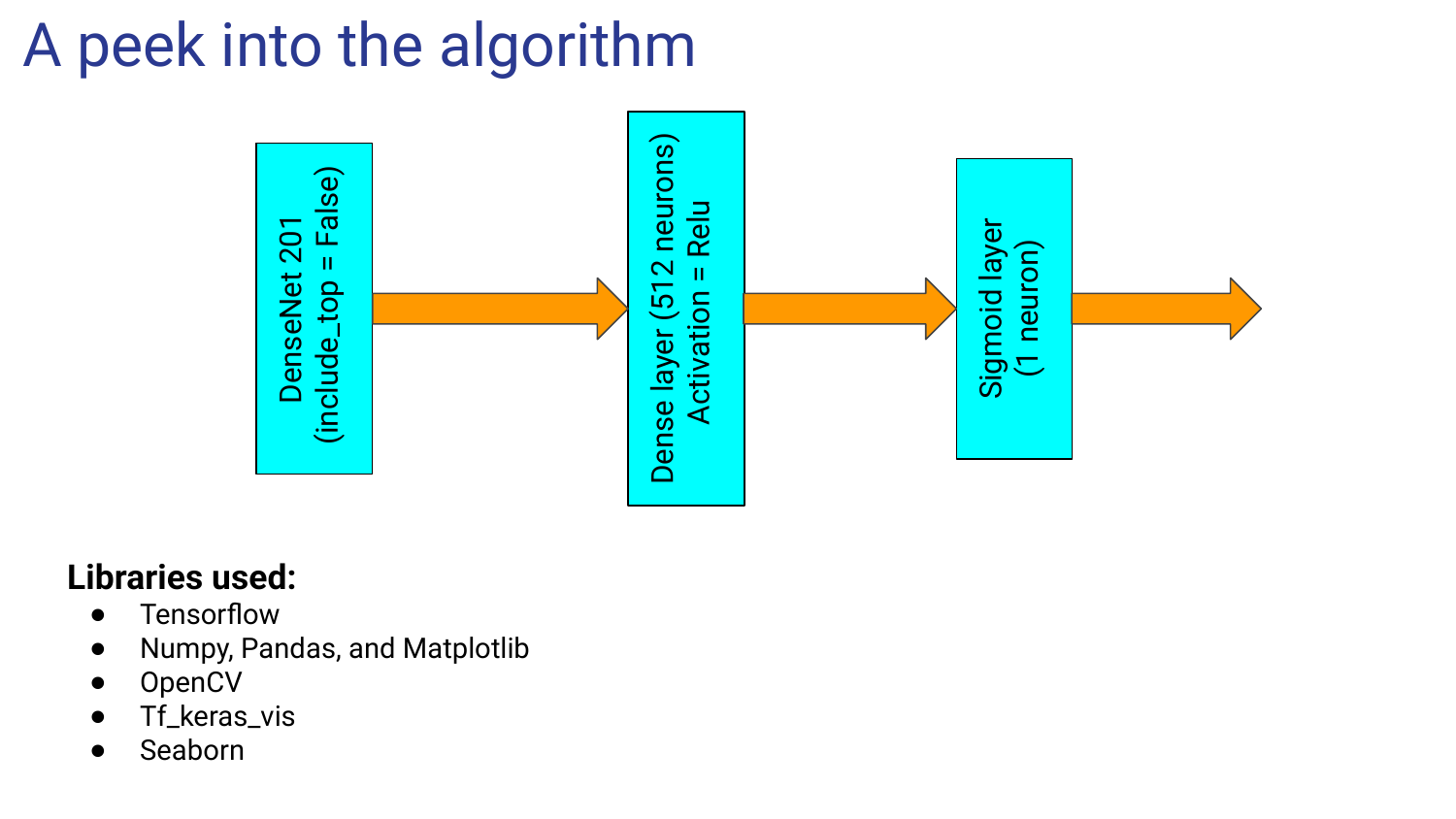

A peek into the algorithm

Dense layer (512 neurons)
Activation = Relu
DenseNet 201
 (include_top = False)
Sigmoid layer
(1 neuron)

Libraries used:
Tensorflow
Numpy, Pandas, and Matplotlib
OpenCV
Tf_keras_vis
Seaborn